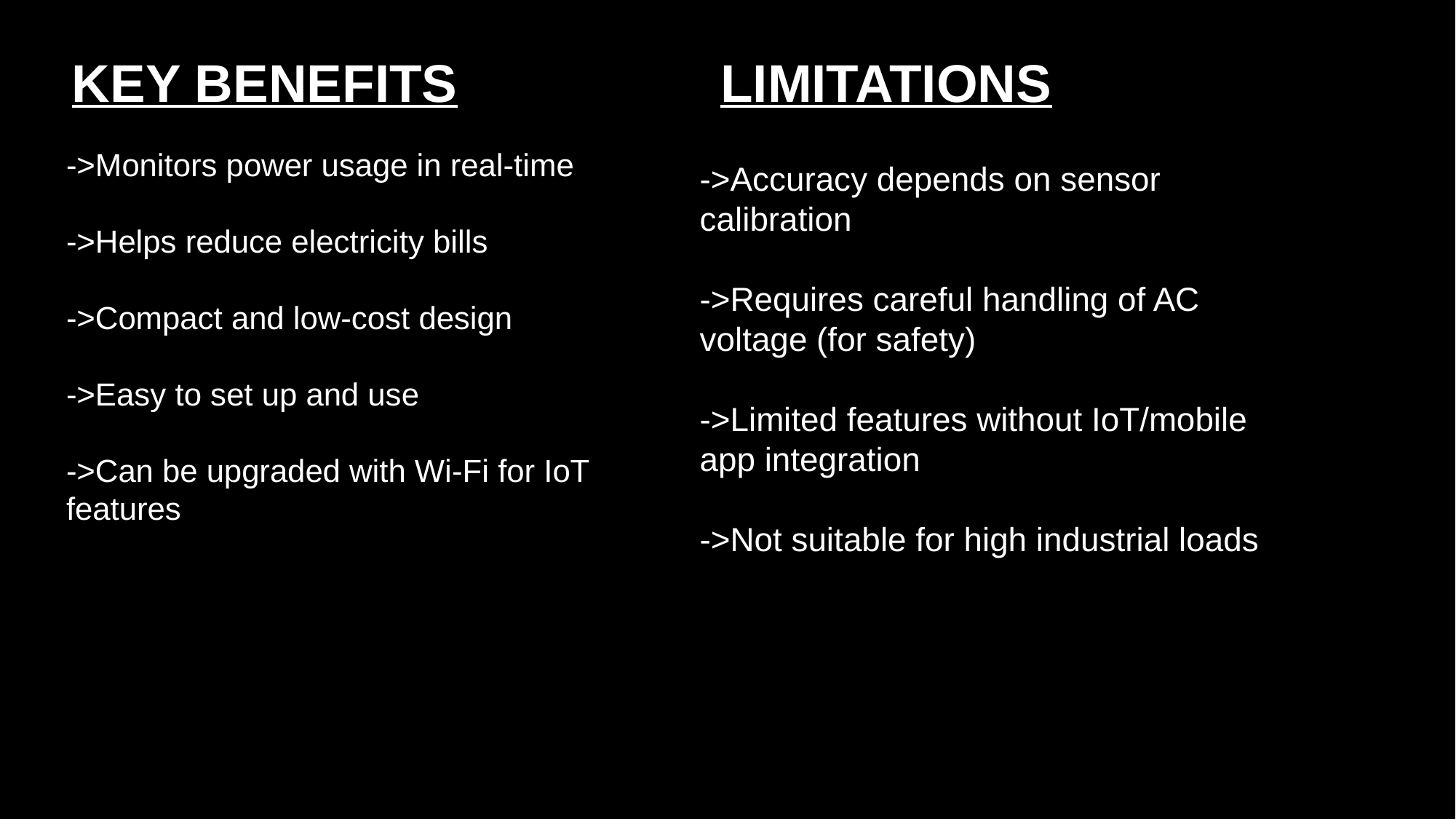

KEY BENEFITS
LIMITATIONS
->Monitors power usage in real-time

->Helps reduce electricity bills

->Compact and low-cost design

->Easy to set up and use

->Can be upgraded with Wi-Fi for IoT features

->Accuracy depends on sensor calibration

->Requires careful handling of AC voltage (for safety)

->Limited features without IoT/mobile app integration

->Not suitable for high industrial loads